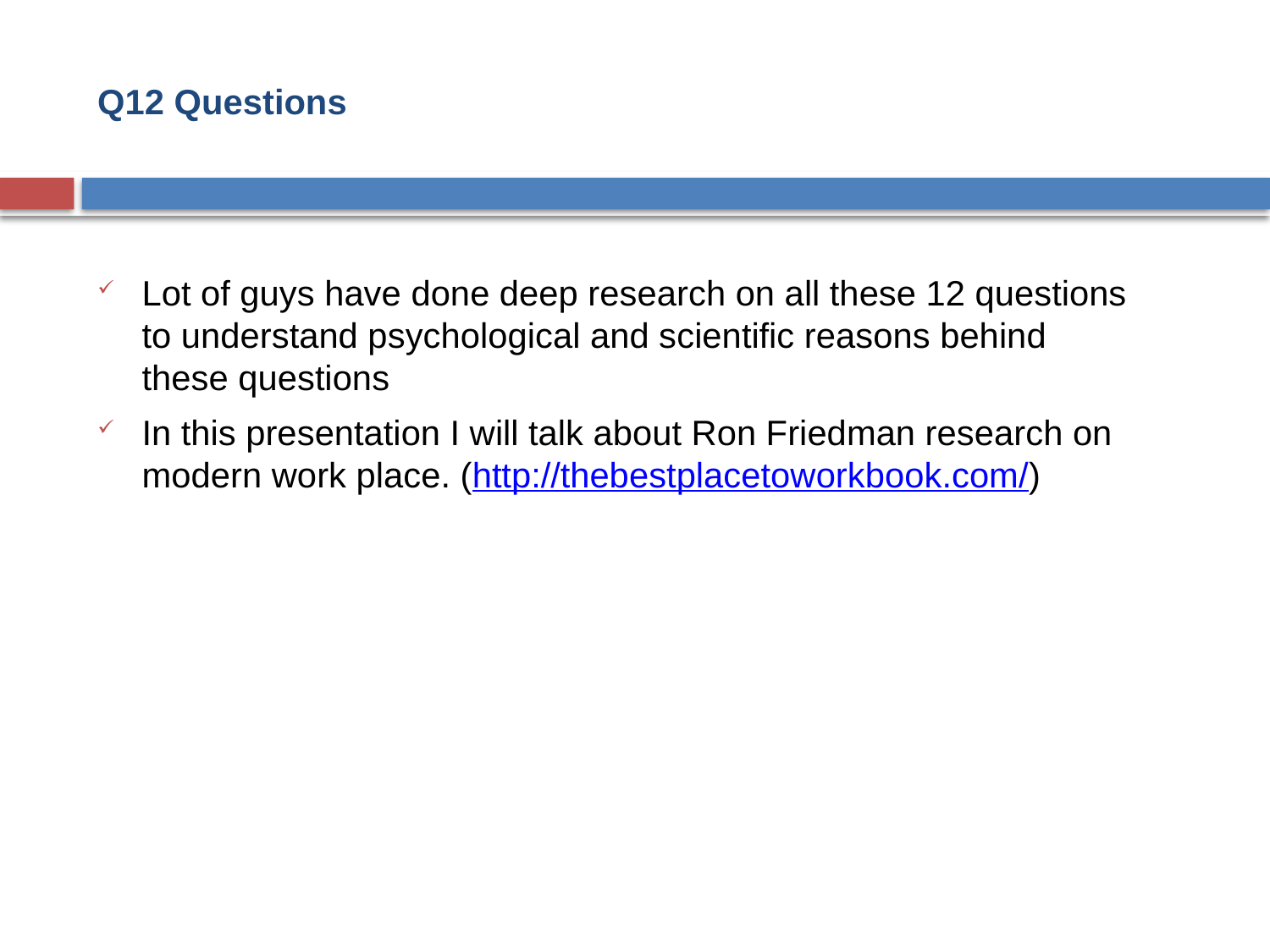

# Q12 Questions
Lot of guys have done deep research on all these 12 questions to understand psychological and scientific reasons behind these questions
In this presentation I will talk about Ron Friedman research on modern work place. (http://thebestplacetoworkbook.com/)